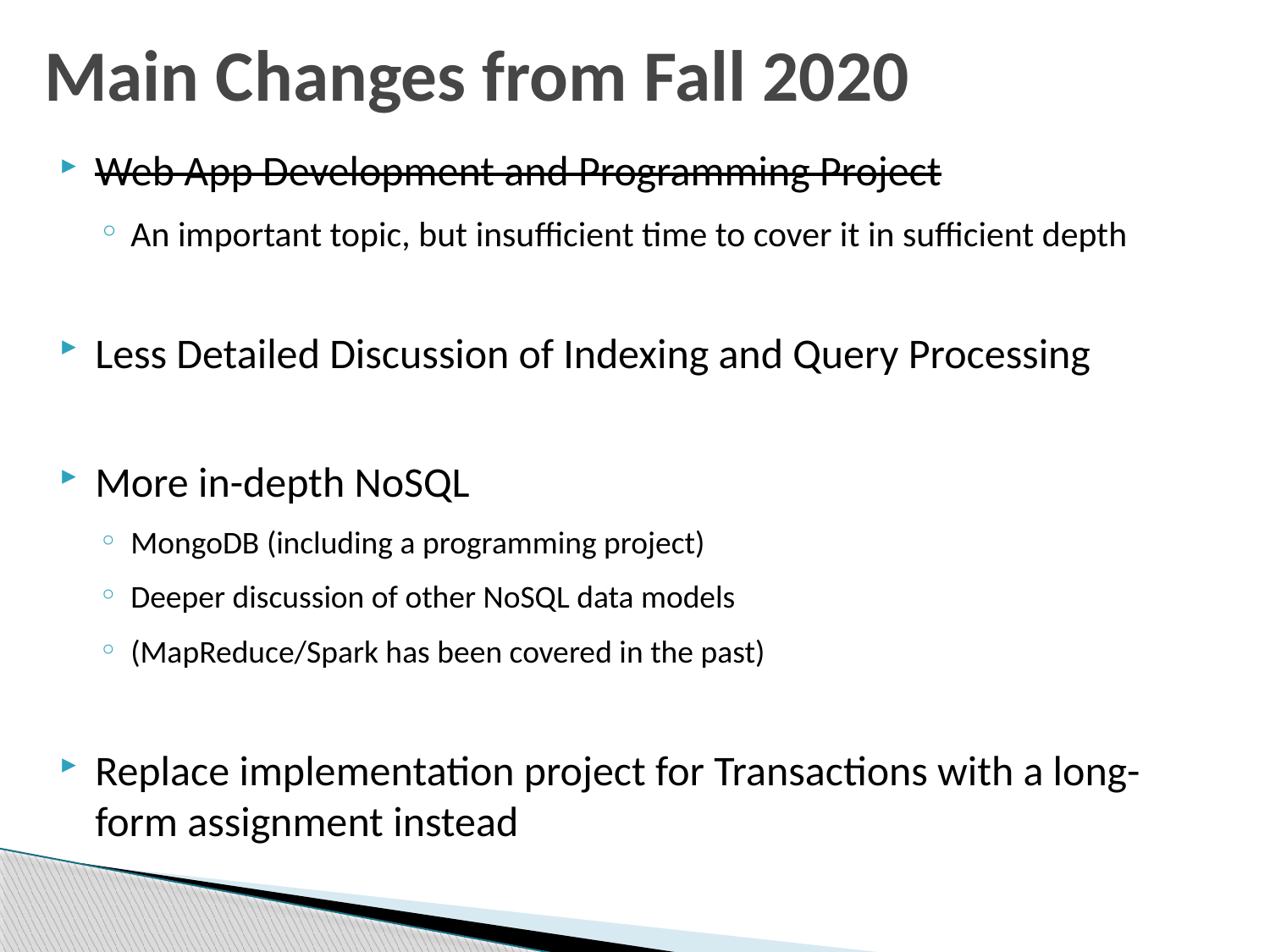

# Main Changes from Fall 2020
Web App Development and Programming Project
An important topic, but insufficient time to cover it in sufficient depth

Less Detailed Discussion of Indexing and Query Processing

More in-depth NoSQL
MongoDB (including a programming project)
Deeper discussion of other NoSQL data models
(MapReduce/Spark has been covered in the past)

Replace implementation project for Transactions with a long-form assignment instead